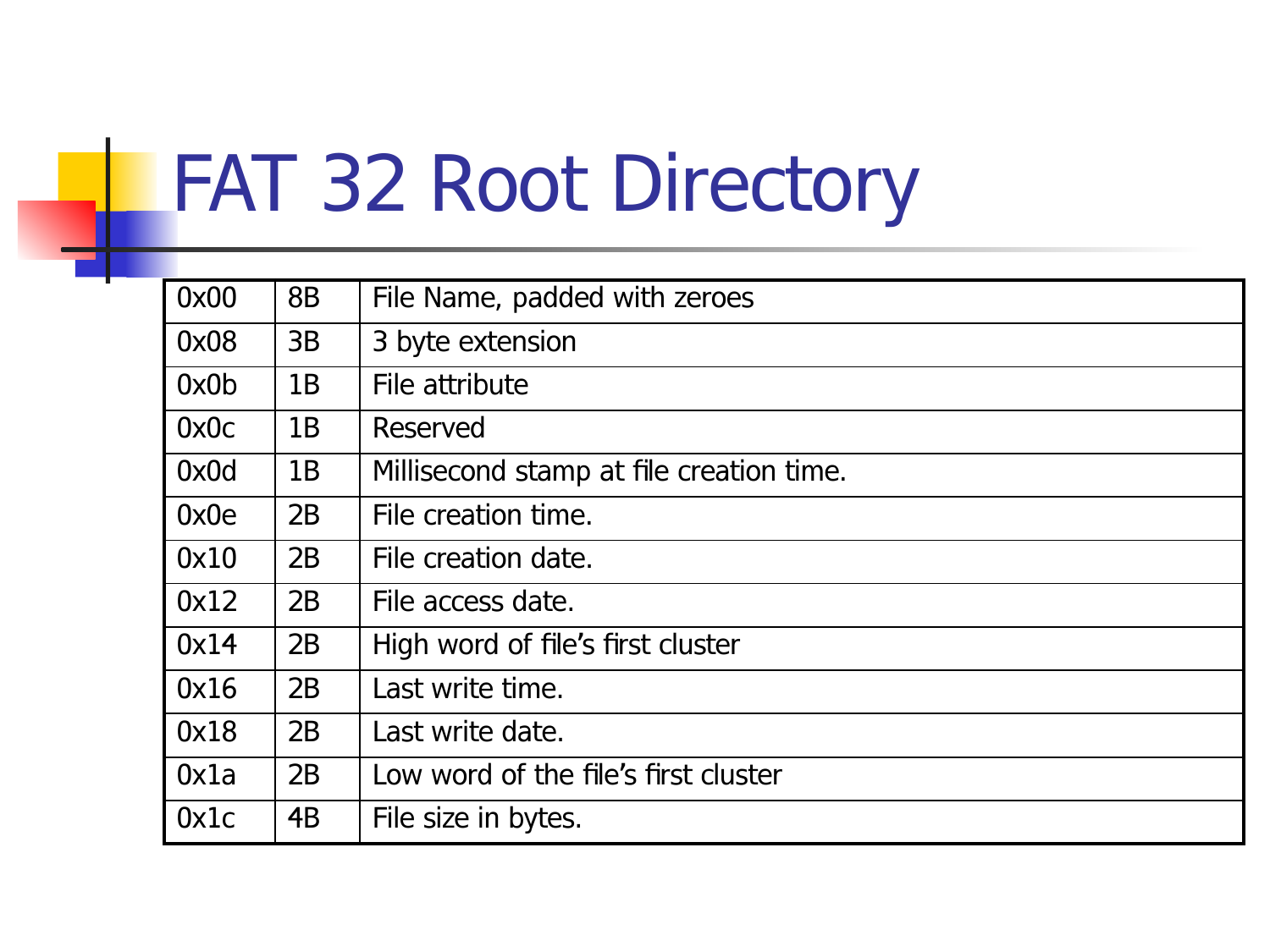

# FAT 32 Root Directory
| 0x00 | 8B | File Name, padded with zeroes |
| --- | --- | --- |
| 0x08 | 3B | 3 byte extension |
| 0x0b | 1B | File attribute |
| 0x0c | 1B | Reserved |
| 0x0d | 1B | Millisecond stamp at file creation time. |
| 0x0e | 2B | File creation time. |
| 0x10 | 2B | File creation date. |
| 0x12 | 2B | File access date. |
| 0x14 | 2B | High word of file’s first cluster |
| 0x16 | 2B | Last write time. |
| 0x18 | 2B | Last write date. |
| 0x1a | 2B | Low word of the file’s first cluster |
| 0x1c | 4B | File size in bytes. |